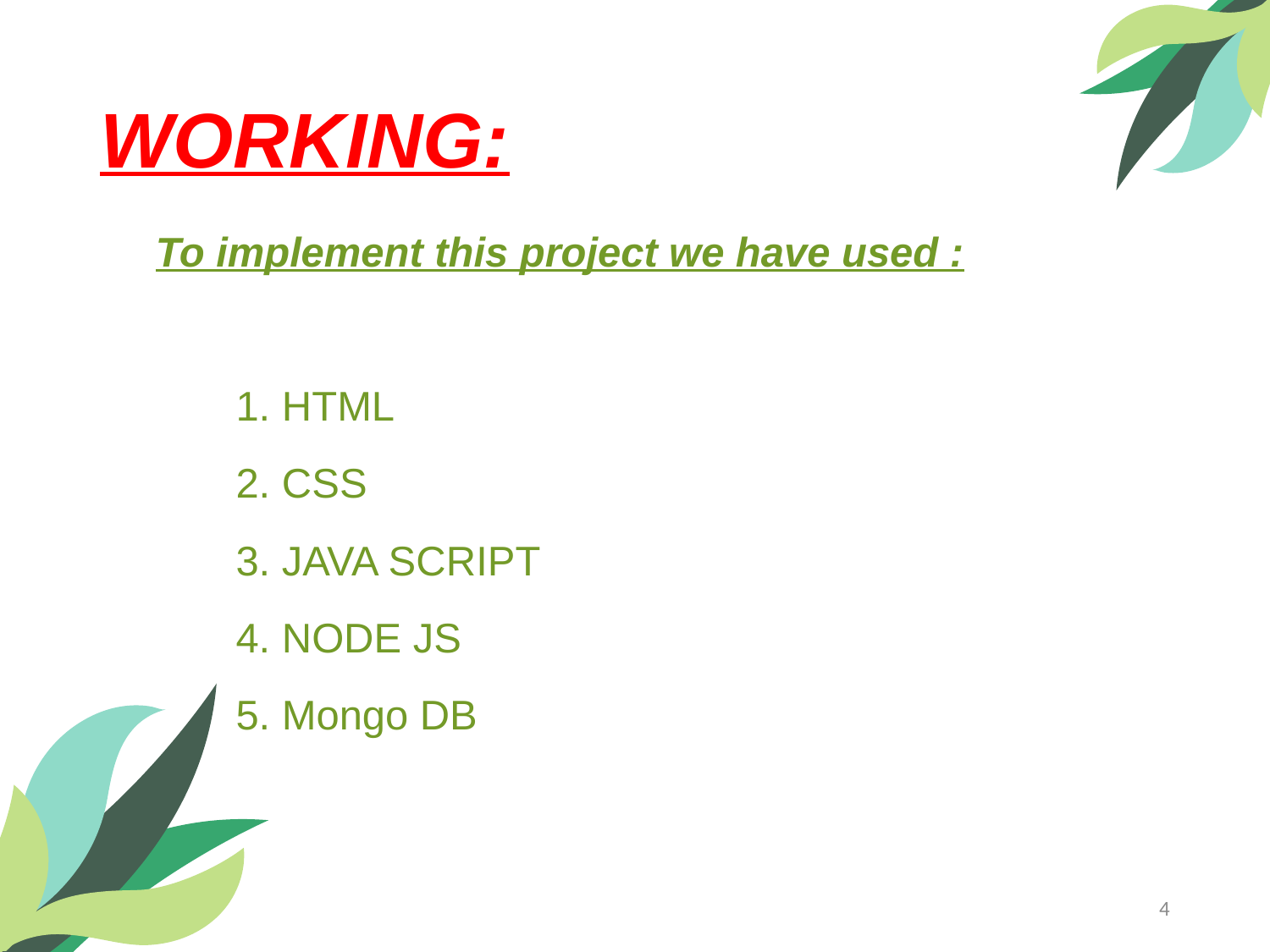

# WORKING:

To implement this project we have used :

       1. HTML
       2. CSS
       3. JAVA SCRIPT
       4. NODE JS
       5. Mongo DB

4